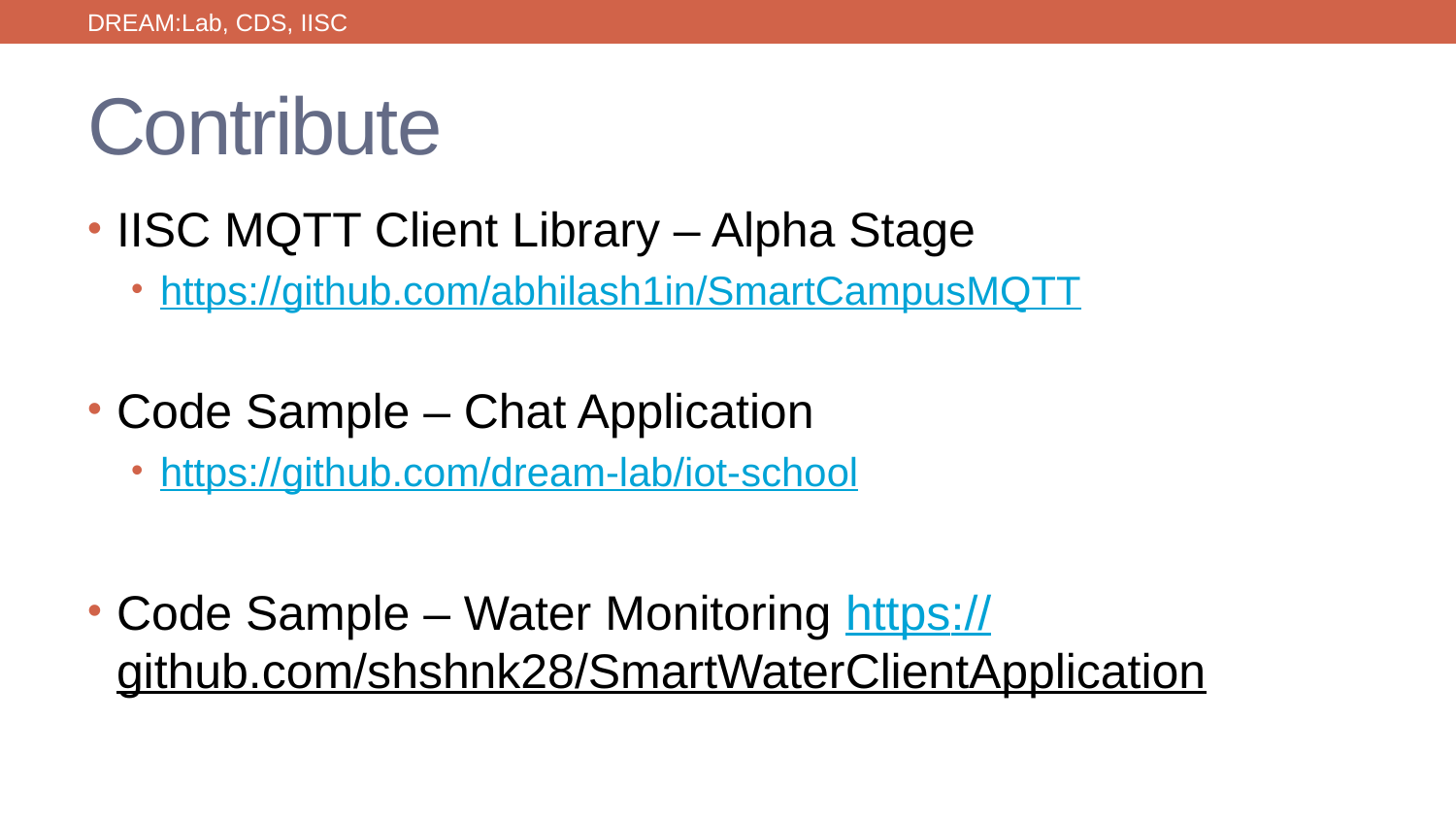

DREAM:Lab, CDS, IISC
# Contribute
IISC MQTT Client Library – Alpha Stage
https://github.com/abhilash1in/SmartCampusMQTT

Code Sample – Chat Application
https://github.com/dream-lab/iot-school

Code Sample – Water Monitoring https://github.com/shshnk28/SmartWaterClientApplication